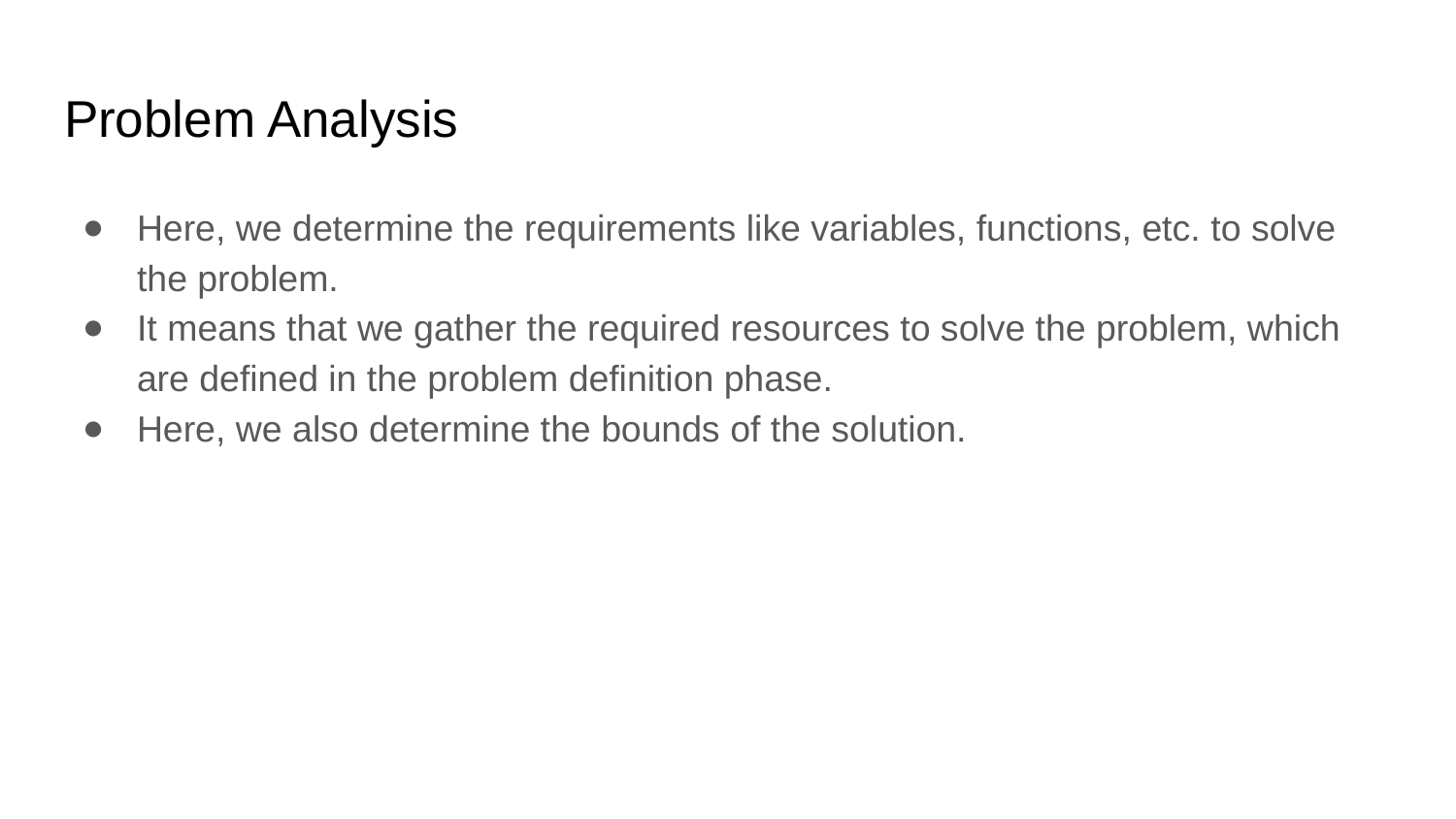

# Problem Analysis
Here, we determine the requirements like variables, functions, etc. to solve the problem.
It means that we gather the required resources to solve the problem, which are defined in the problem definition phase.
Here, we also determine the bounds of the solution.